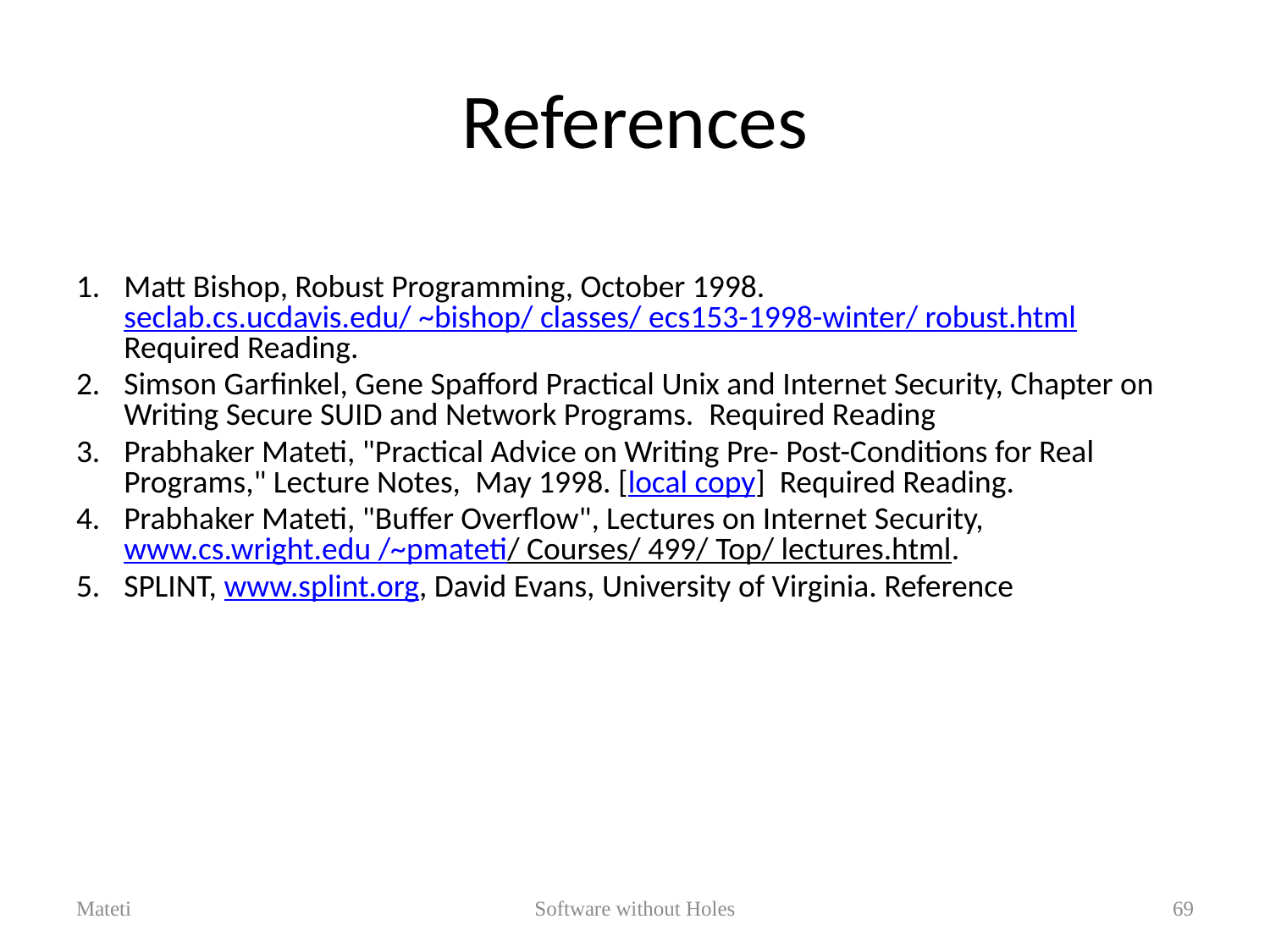

# References

Matt Bishop, Robust Programming, October 1998. seclab.cs.ucdavis.edu/ ~bishop/ classes/ ecs153-1998-winter/ robust.html Required Reading.
Simson Garfinkel, Gene Spafford Practical Unix and Internet Security, Chapter on Writing Secure SUID and Network Programs.  Required Reading
Prabhaker Mateti, "Practical Advice on Writing Pre- Post-Conditions for Real Programs," Lecture Notes,  May 1998. [local copy]  Required Reading.
Prabhaker Mateti, "Buffer Overflow", Lectures on Internet Security, www.cs.wright.edu /~pmateti/ Courses/ 499/ Top/ lectures.html.
SPLINT, www.splint.org, David Evans, University of Virginia. Reference
Mateti
Software without Holes
69